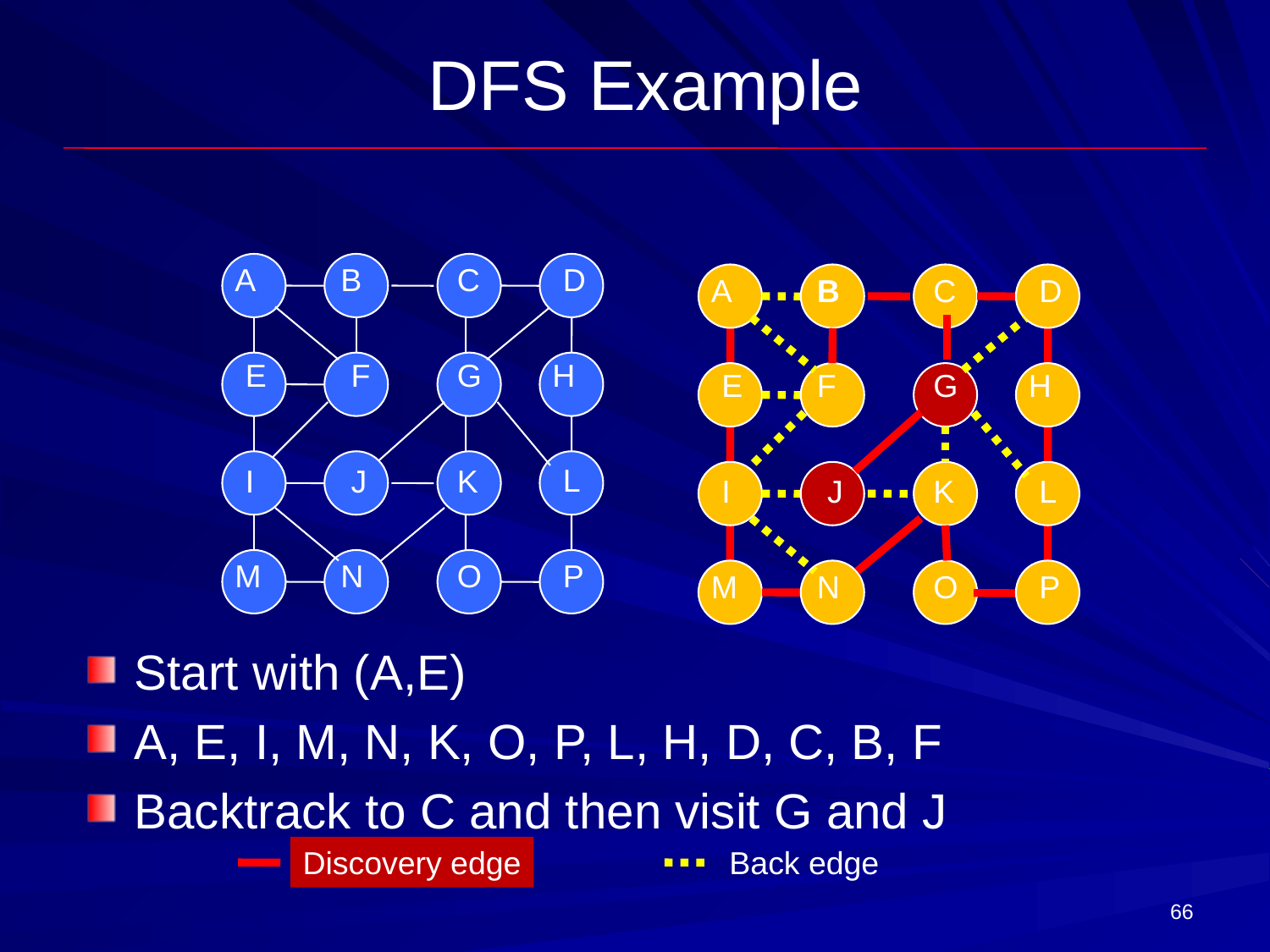

# DFS Example

A

B

C

D

A

B

C

D

E
F
G
H

E
F
G
H

L
I
J
K

I
J
K
L

M

N

O

P

M

N

O

P
Start with (A,E)
A, E, I, M, N, K, O, P, L, H, D, C, B, F
Backtrack to C and then visit G and J
Discovery edge
Back edge
66